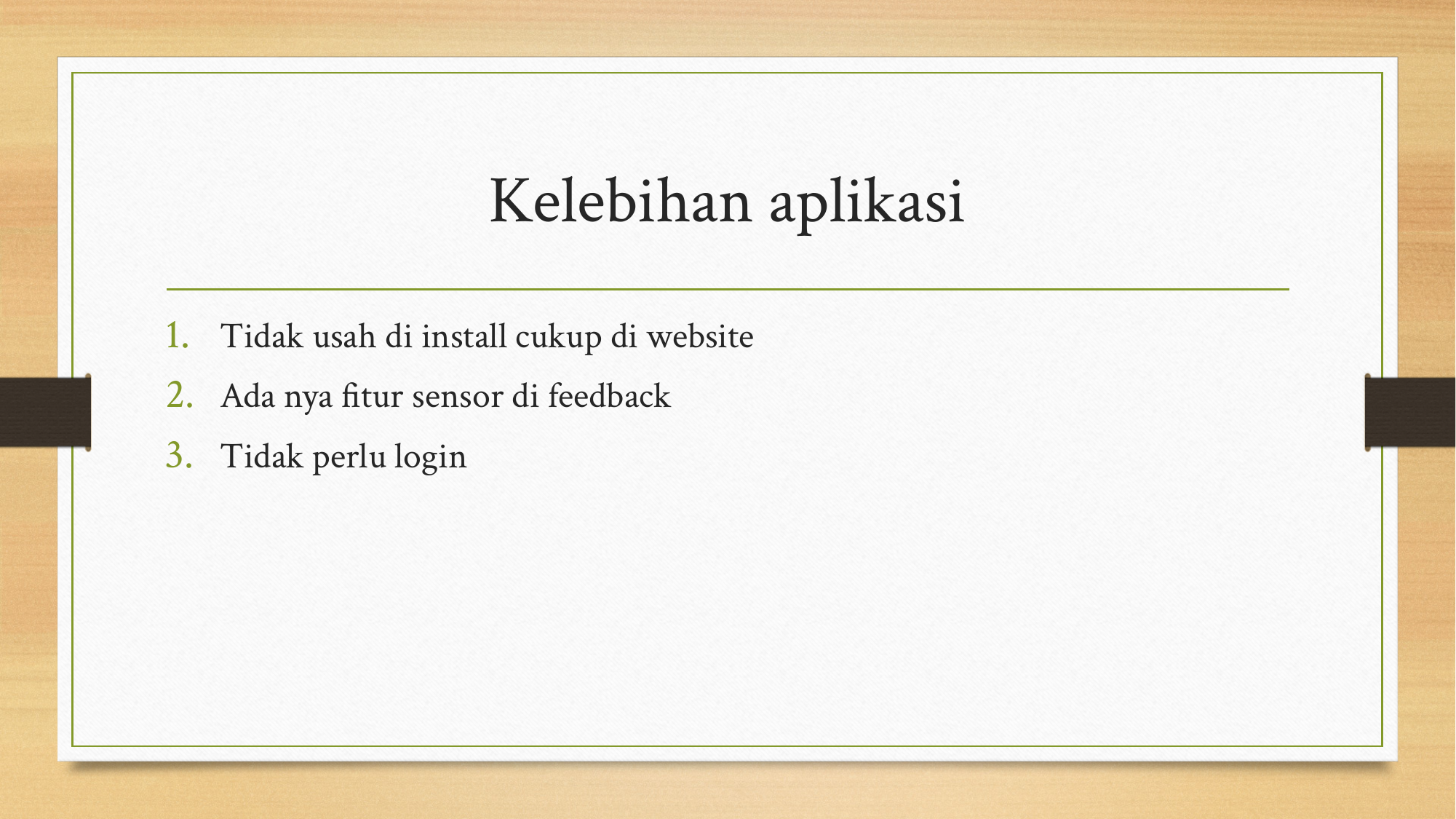

# Kelebihan aplikasi
Tidak usah di install cukup di website
Ada nya fitur sensor di feedback
Tidak perlu login